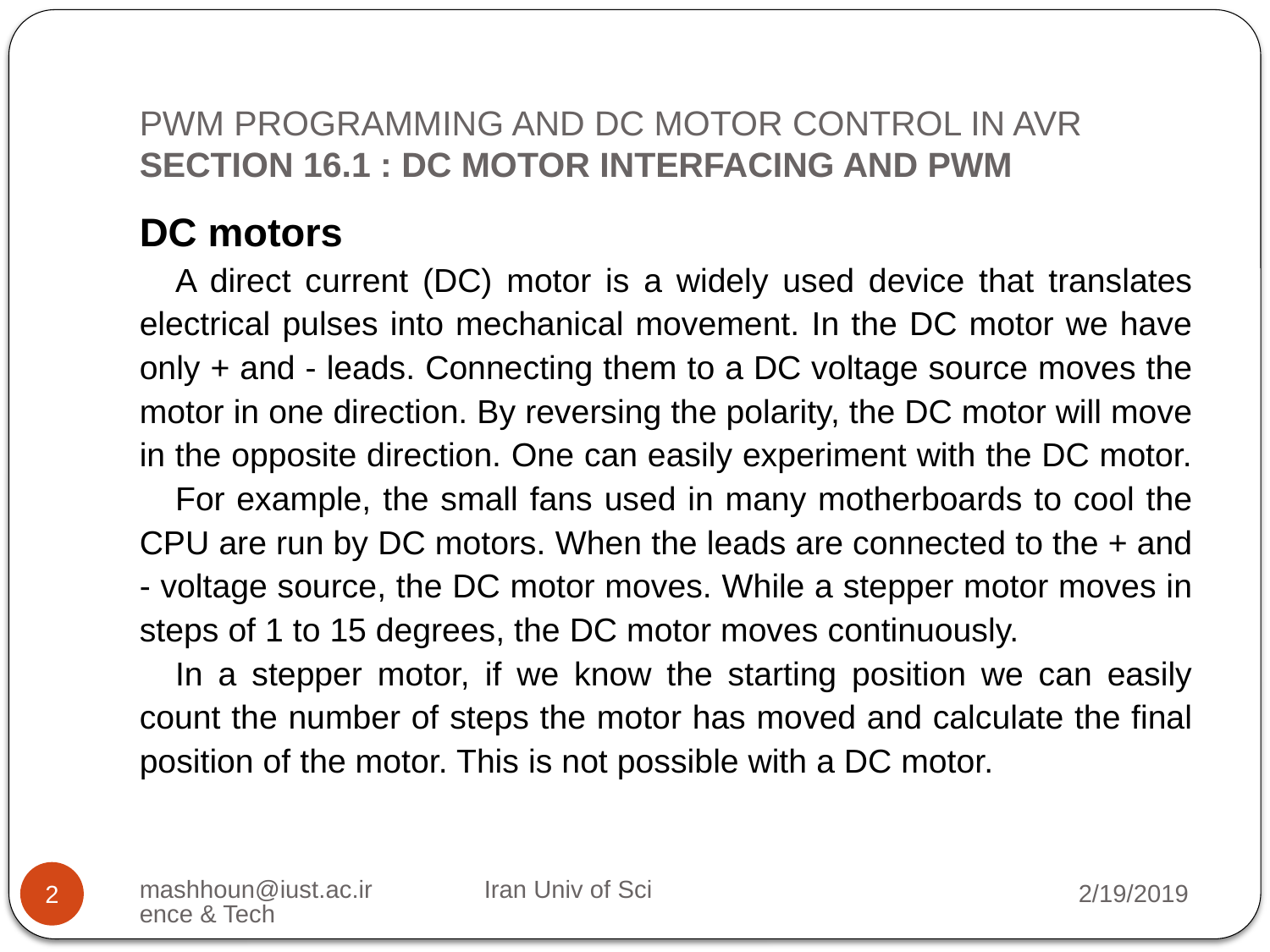

# PWM PROGRAMMING AND DC MOTOR CONTROL IN AVR SECTION 16.1 : DC MOTOR INTERFACING AND PWM
DC motors
A direct current (DC) motor is a widely used device that translates electrical pulses into mechanical movement. In the DC motor we have only + and - leads. Connecting them to a DC voltage source moves the motor in one direction. By reversing the polarity, the DC motor will move in the opposite direction. One can easily experiment with the DC motor.
For example, the small fans used in many motherboards to cool the CPU are run by DC motors. When the leads are connected to the + and - voltage source, the DC motor moves. While a stepper motor moves in steps of 1 to 15 degrees, the DC motor moves continuously.
In a stepper motor, if we know the starting position we can easily count the number of steps the motor has moved and calculate the final position of the motor. This is not possible with a DC motor.
mashhoun@iust.ac.ir                Iran Univ of Science & Tech
2/19/2019
2